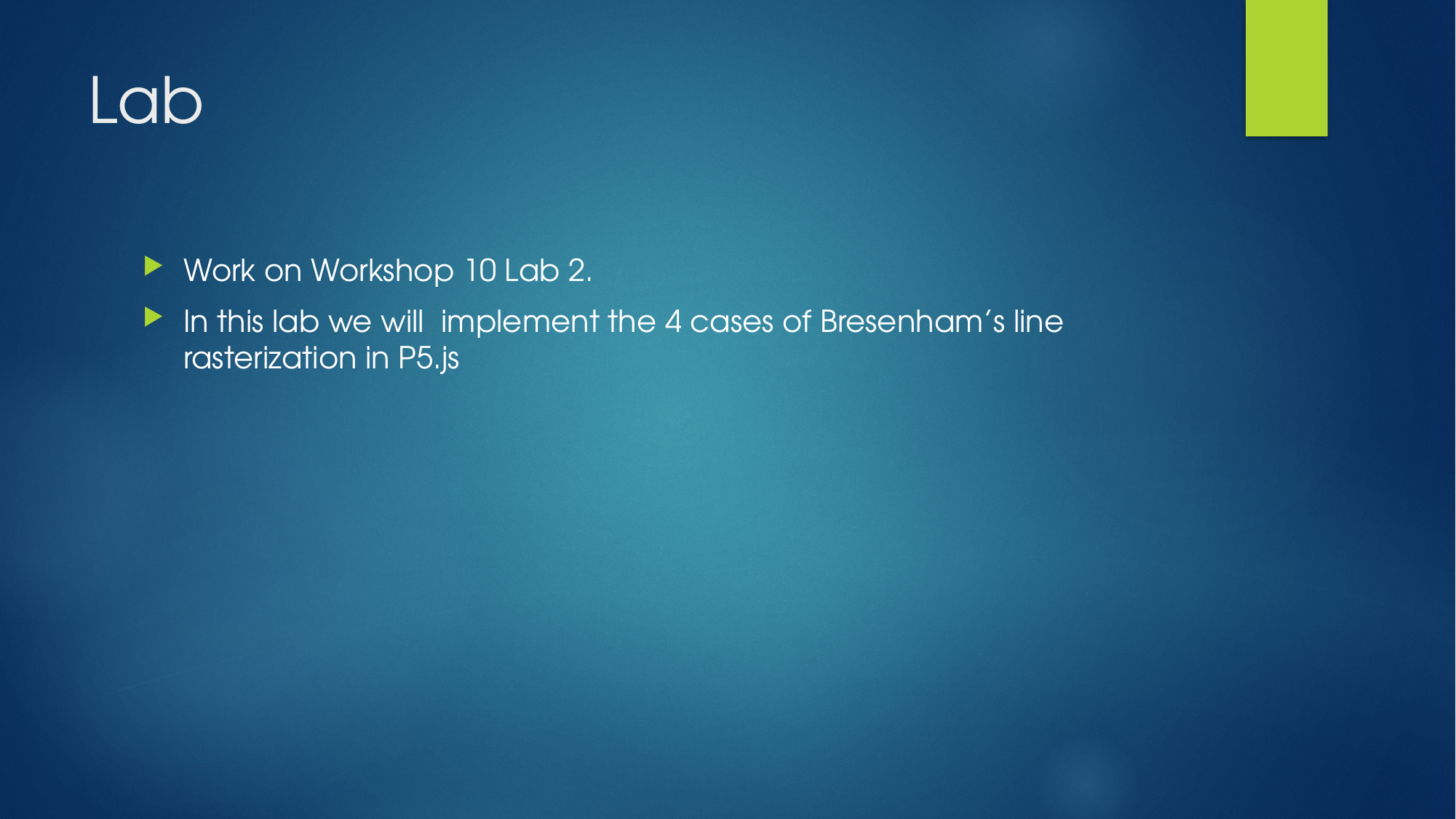

# Lab
Work on Workshop 10 Lab 2.
In this lab we will  implement the 4 cases of Bresenham’s line rasterization in P5.js